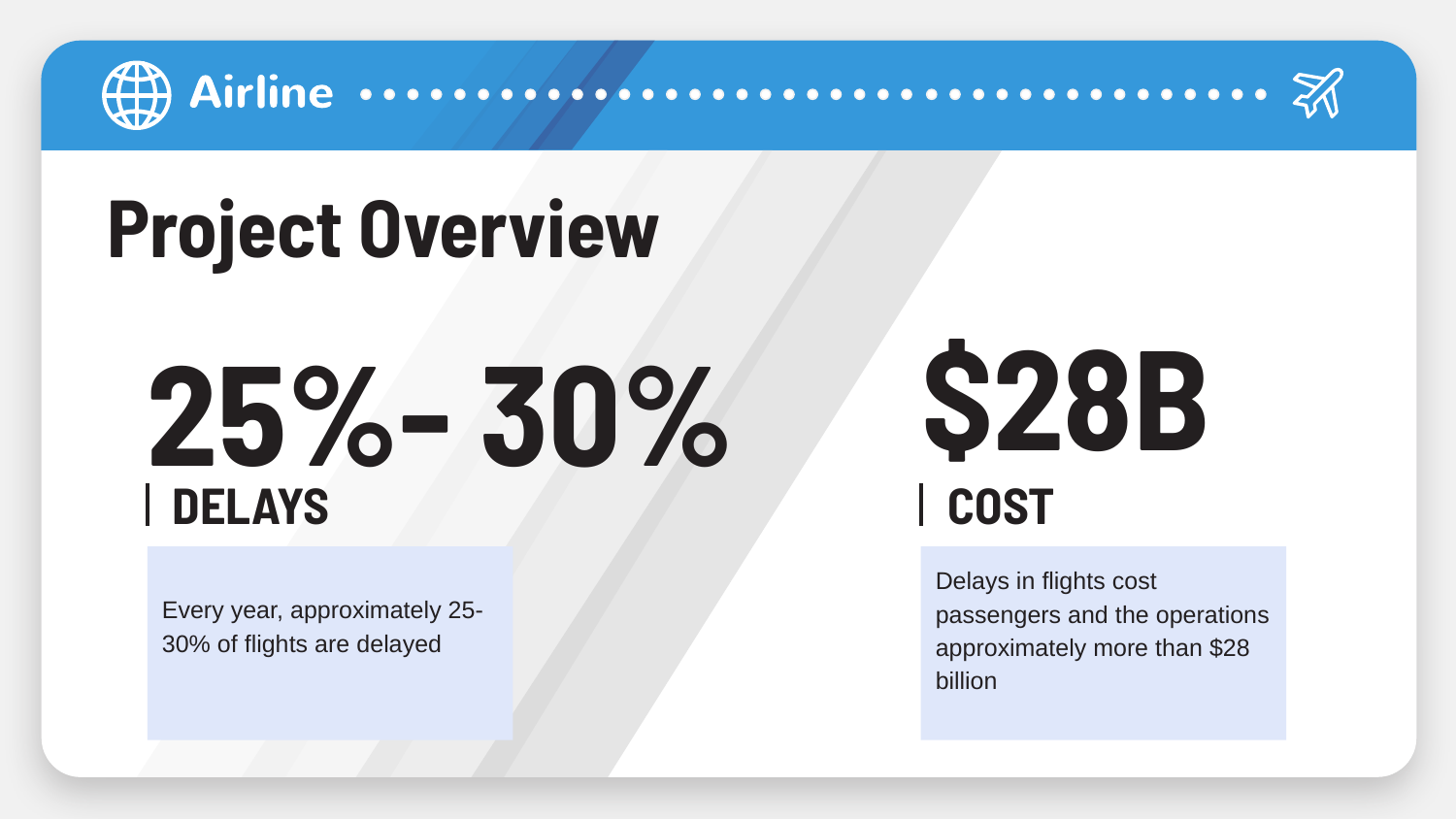

# Project Overview
$28B
25%- 30%
DELAYS
COST
Every year, approximately 25-30% of flights are delayed
Delays in flights cost passengers and the operations approximately more than $28 billion